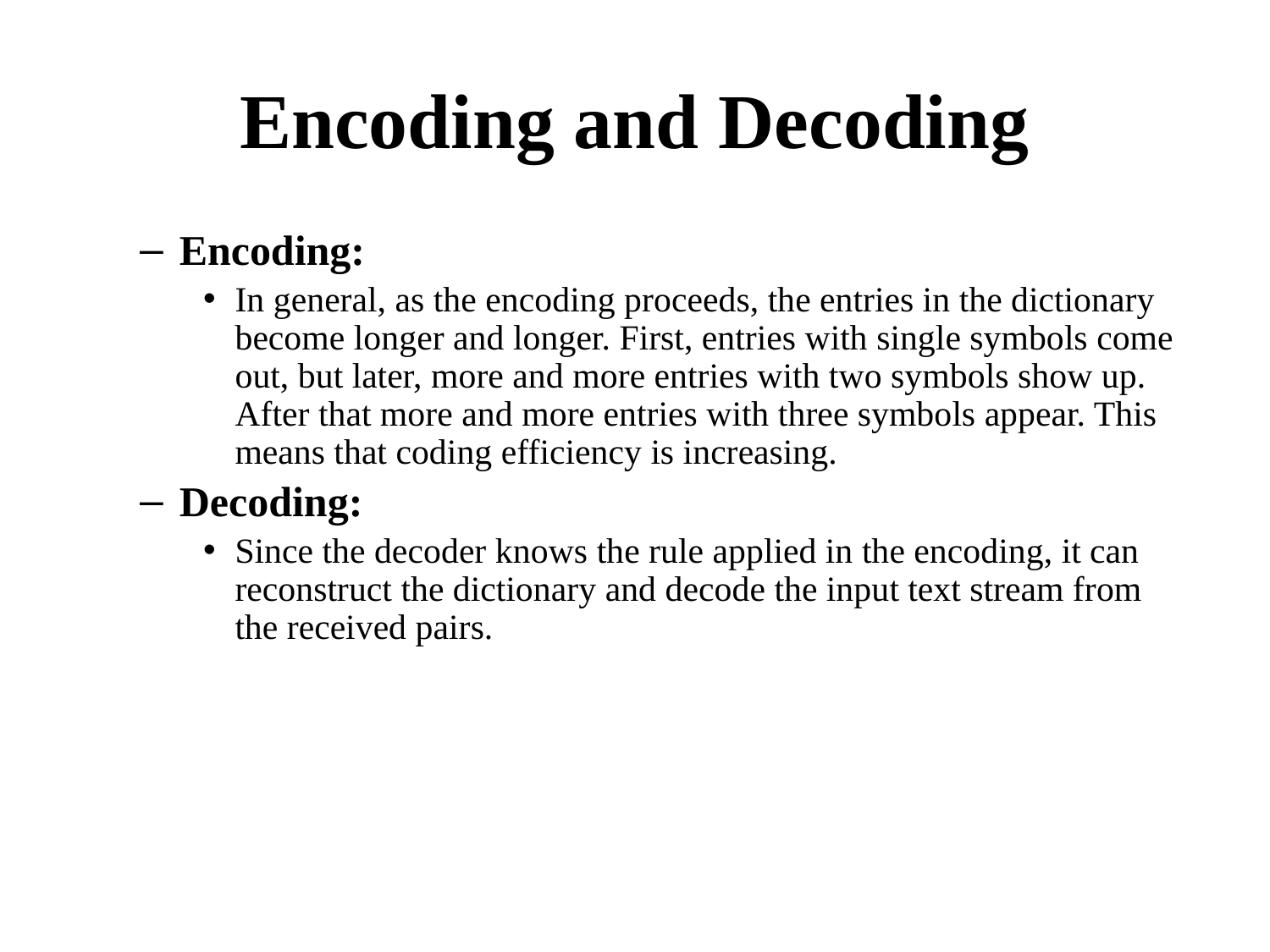

# Encoding and Decoding
Encoding:
In general, as the encoding proceeds, the entries in the dictionary become longer and longer. First, entries with single symbols come out, but later, more and more entries with two symbols show up. After that more and more entries with three symbols appear. This means that coding efficiency is increasing.
Decoding:
Since the decoder knows the rule applied in the encoding, it can reconstruct the dictionary and decode the input text stream from the received pairs.